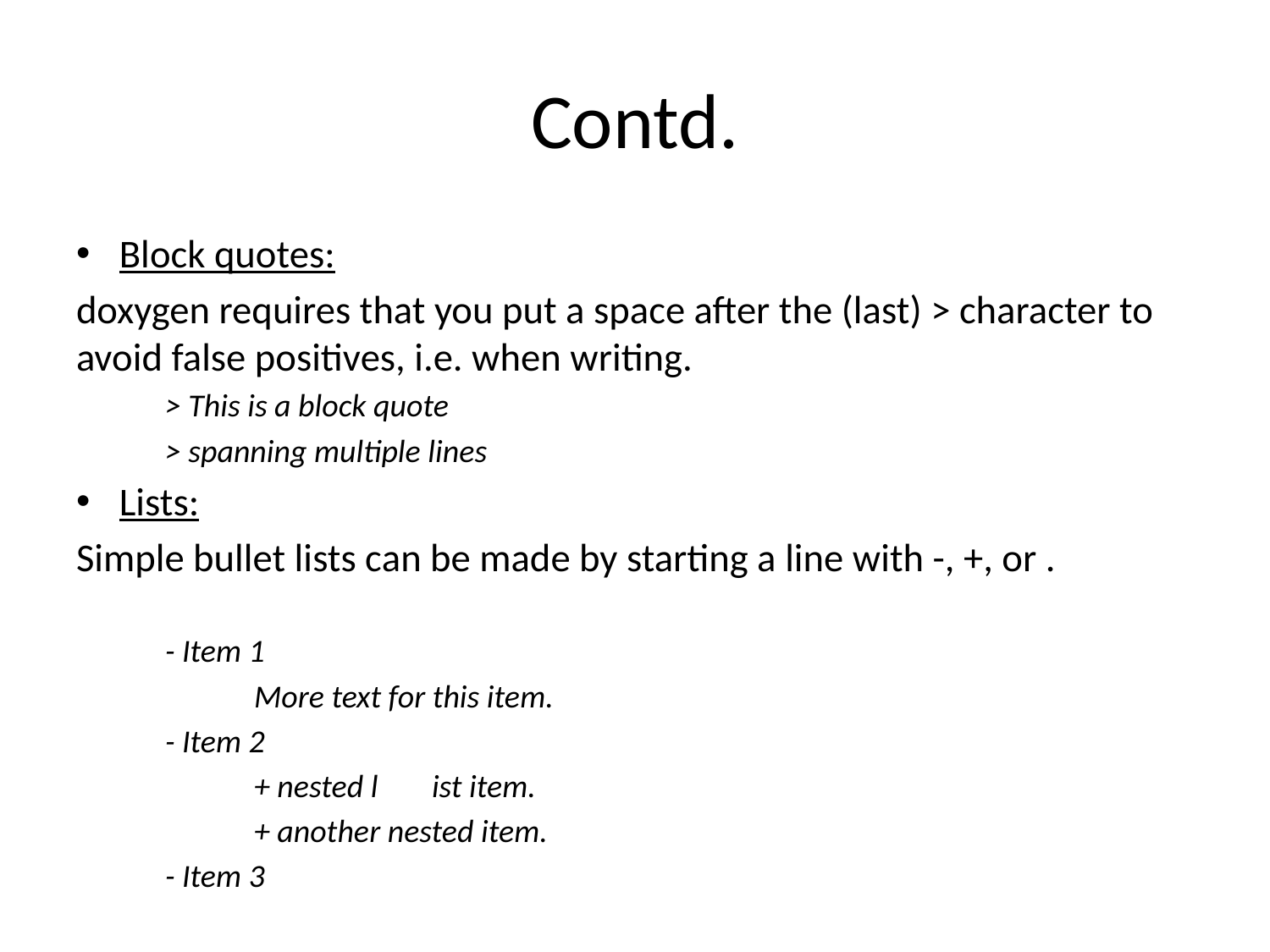

# Contd.
Block quotes:
doxygen requires that you put a space after the (last) > character to avoid false positives, i.e. when writing.
	> This is a block quote
	> spanning multiple lines
Lists:
Simple bullet lists can be made by starting a line with -, +, or .

	- Item 1
		More text for this item.
	- Item 2
		+ nested l	ist item.
		+ another nested item.
	- Item 3